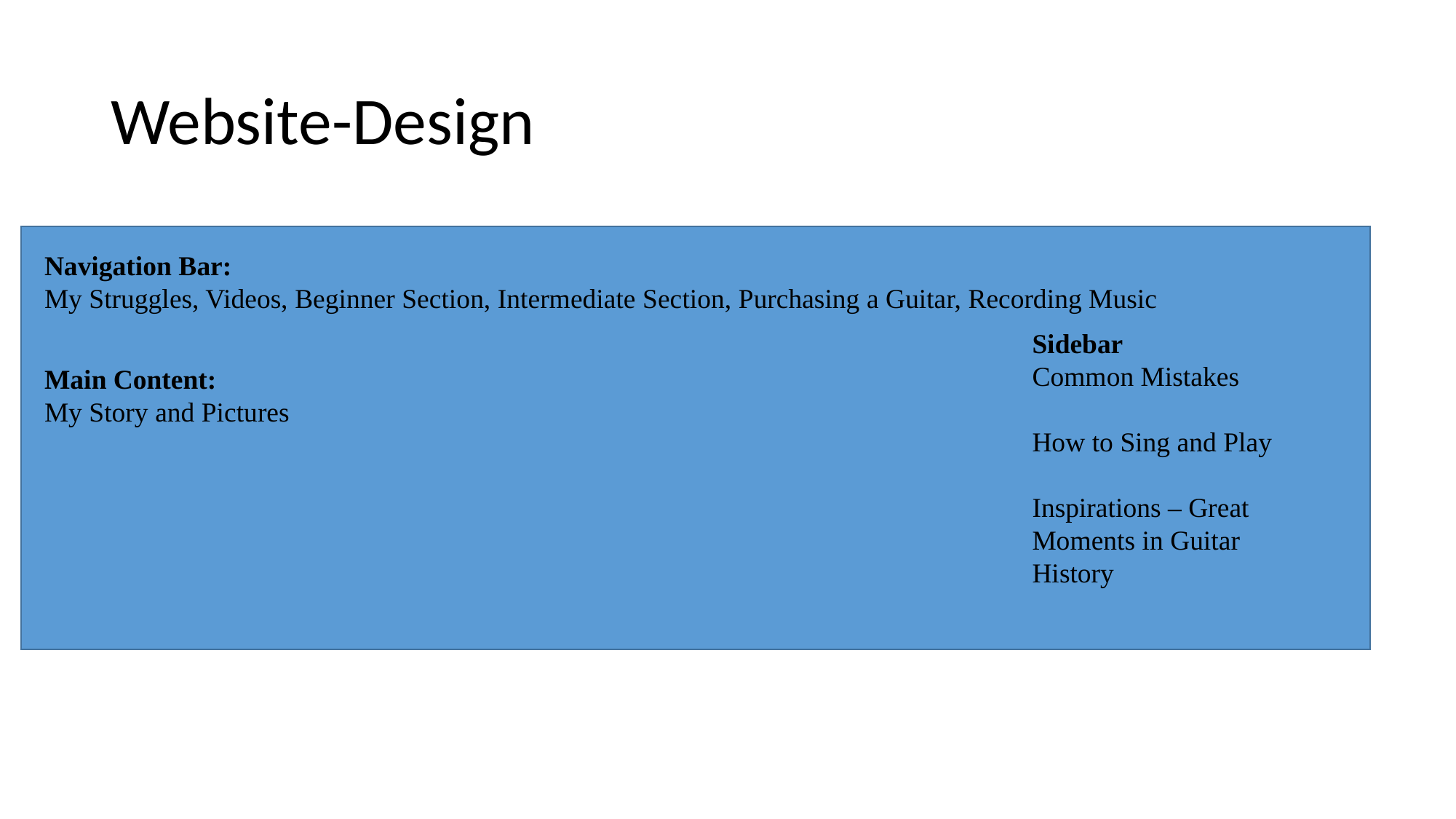

# Website-Design

Navigation Bar:
My Struggles, Videos, Beginner Section, Intermediate Section, Purchasing a Guitar, Recording Music
Sidebar
Common Mistakes

How to Sing and Play

Inspirations – Great Moments in Guitar History

Main Content:
My Story and Pictures